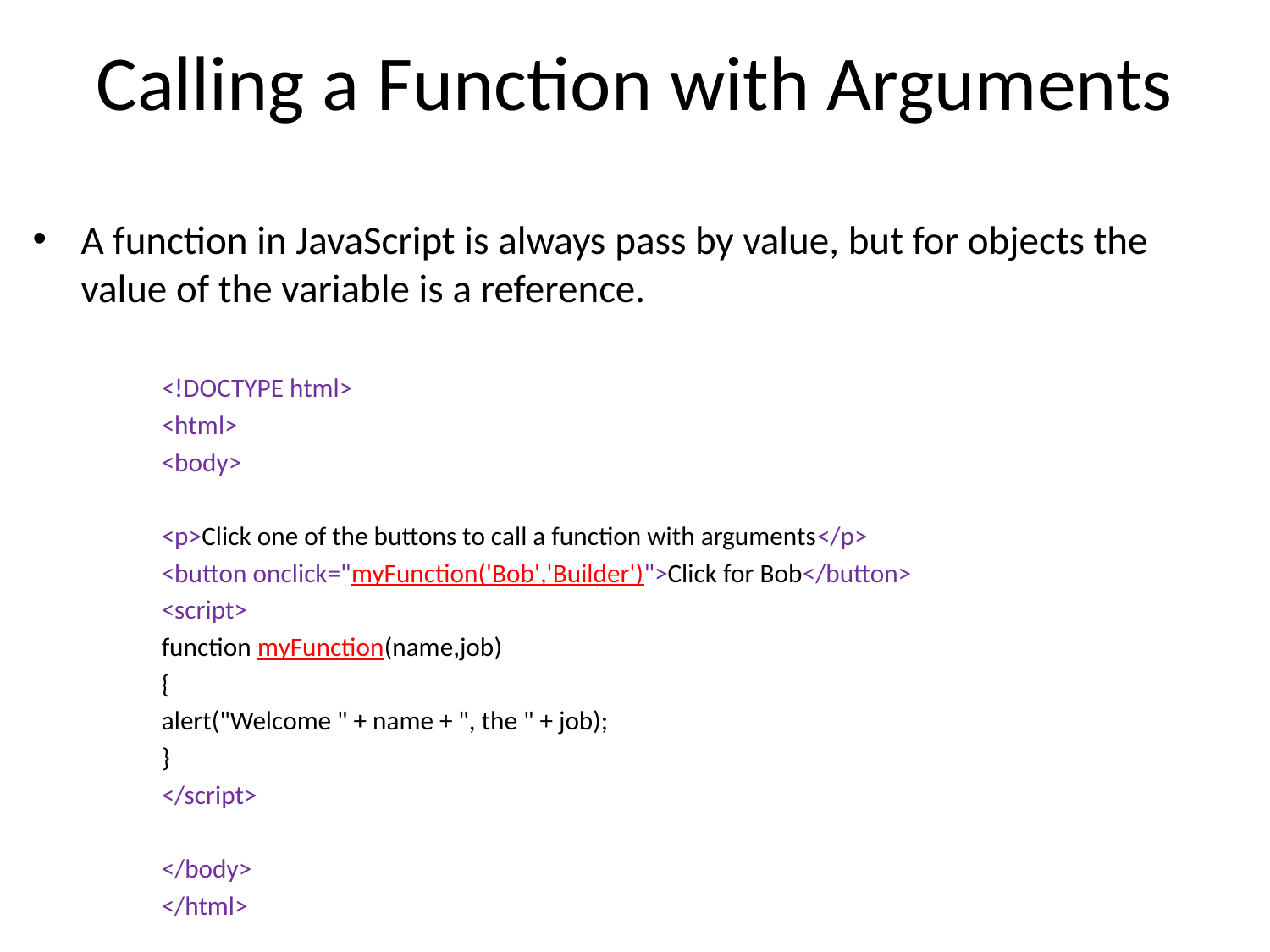

# Calling a Function with Arguments
A function in JavaScript is always pass by value, but for objects the value of the variable is a reference.

<!DOCTYPE html>
<html>
<body>

<p>Click one of the buttons to call a function with arguments</p>
<button onclick="myFunction('Bob','Builder')">Click for Bob</button>
<script>
function myFunction(name,job)
{
alert("Welcome " + name + ", the " + job);
}
</script>

</body>
</html>